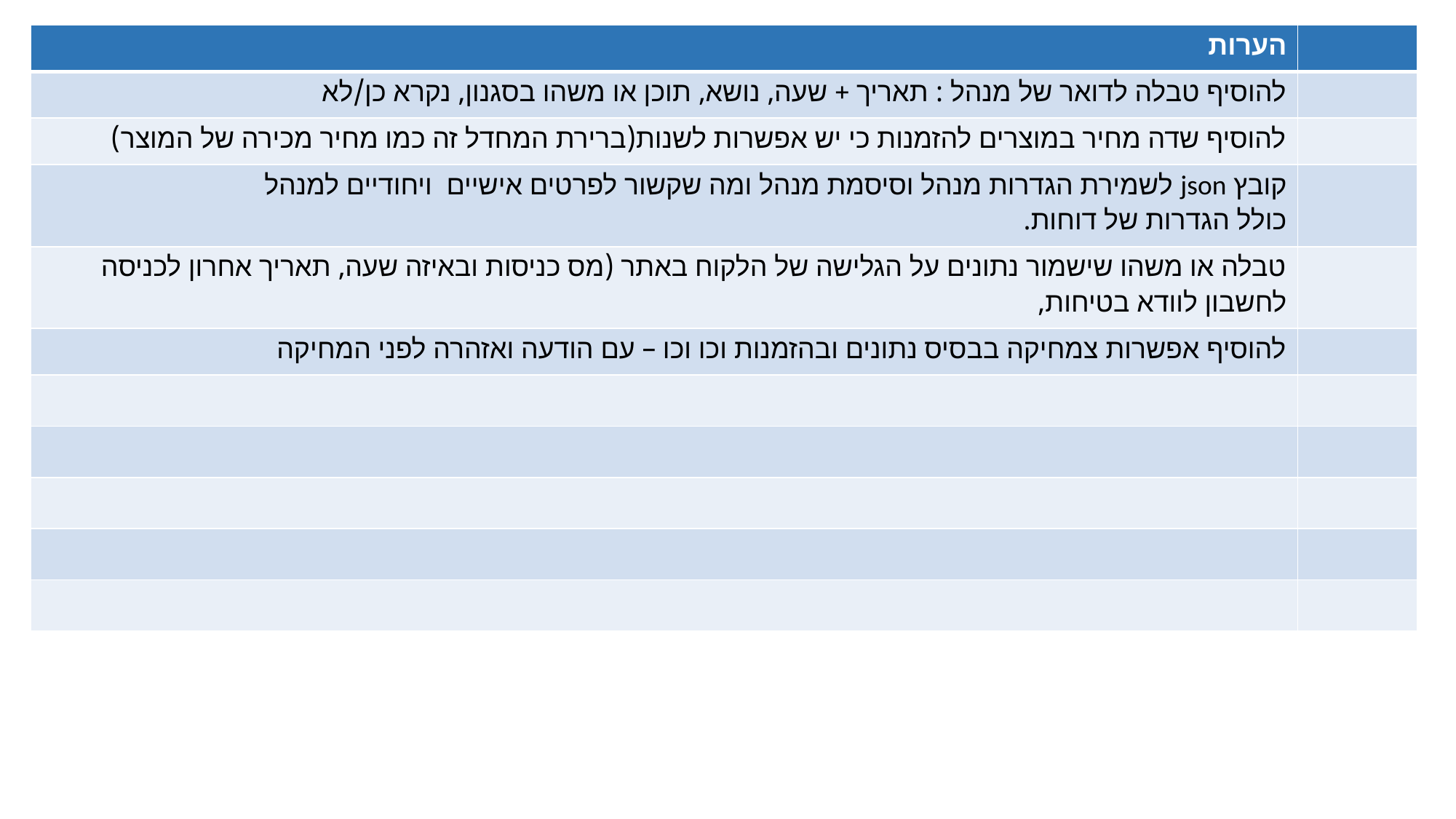

| הערות |  |
| --- | --- |
| להוסיף טבלה לדואר של מנהל : תאריך + שעה, נושא, תוכן או משהו בסגנון, נקרא כן/לא |  |
| להוסיף שדה מחיר במוצרים להזמנות כי יש אפשרות לשנות(ברירת המחדל זה כמו מחיר מכירה של המוצר) |  |
| קובץ json לשמירת הגדרות מנהל וסיסמת מנהל ומה שקשור לפרטים אישיים ויחודיים למנהל כולל הגדרות של דוחות. |  |
| טבלה או משהו שישמור נתונים על הגלישה של הלקוח באתר (מס כניסות ובאיזה שעה, תאריך אחרון לכניסה לחשבון לוודא בטיחות, |  |
| להוסיף אפשרות צמחיקה בבסיס נתונים ובהזמנות וכו וכו – עם הודעה ואזהרה לפני המחיקה |  |
|  |  |
|  |  |
|  |  |
|  |  |
|  |  |